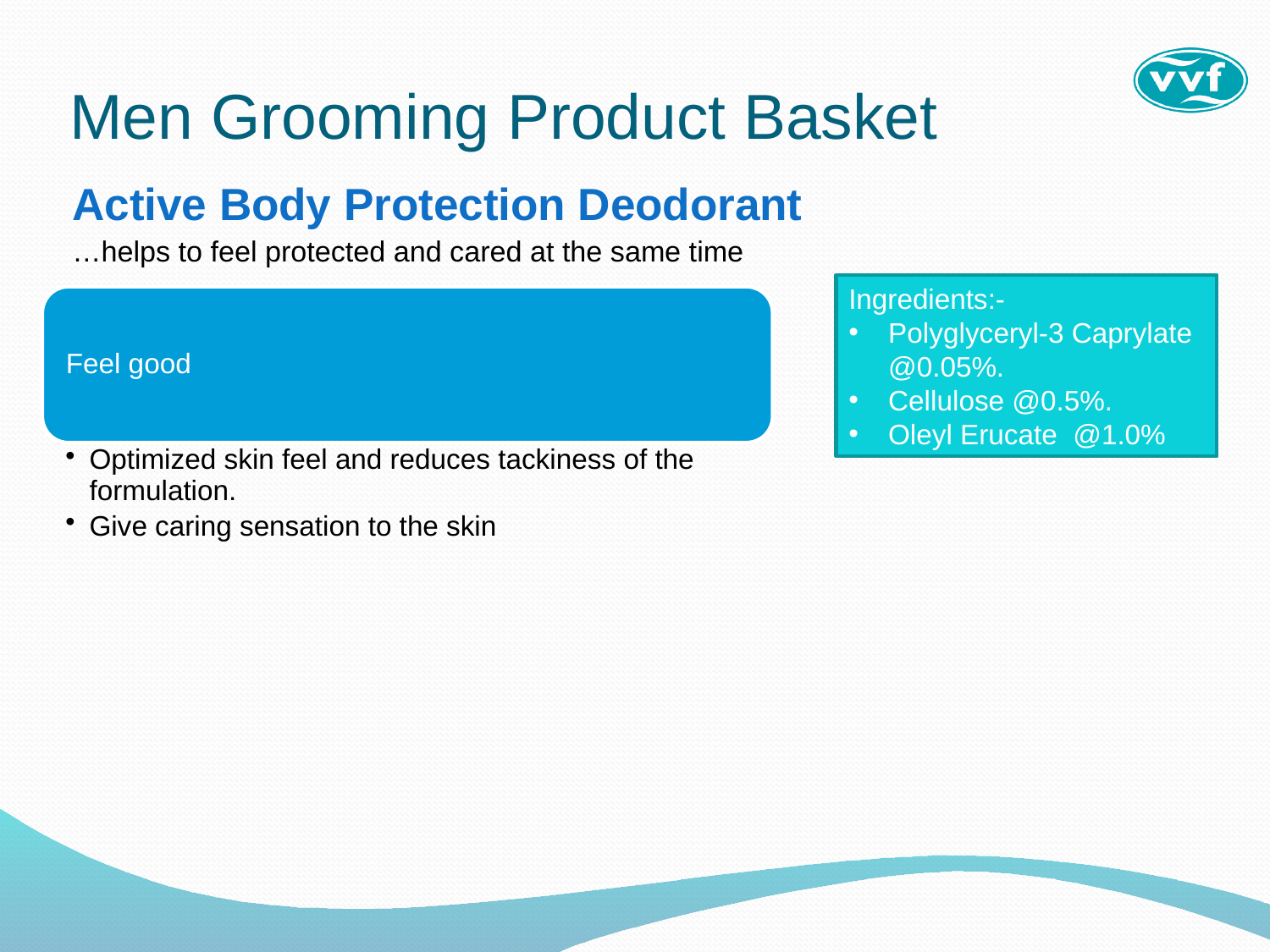

# Men Grooming Product Basket
Active Body Protection Deodorant
…helps to feel protected and cared at the same time
Ingredients:-
Polyglyceryl-3 Caprylate @0.05%.
Cellulose @0.5%.
Oleyl Erucate  @1.0%
Feel good
Optimized skin feel and reduces tackiness of the formulation.
Give caring sensation to the skin